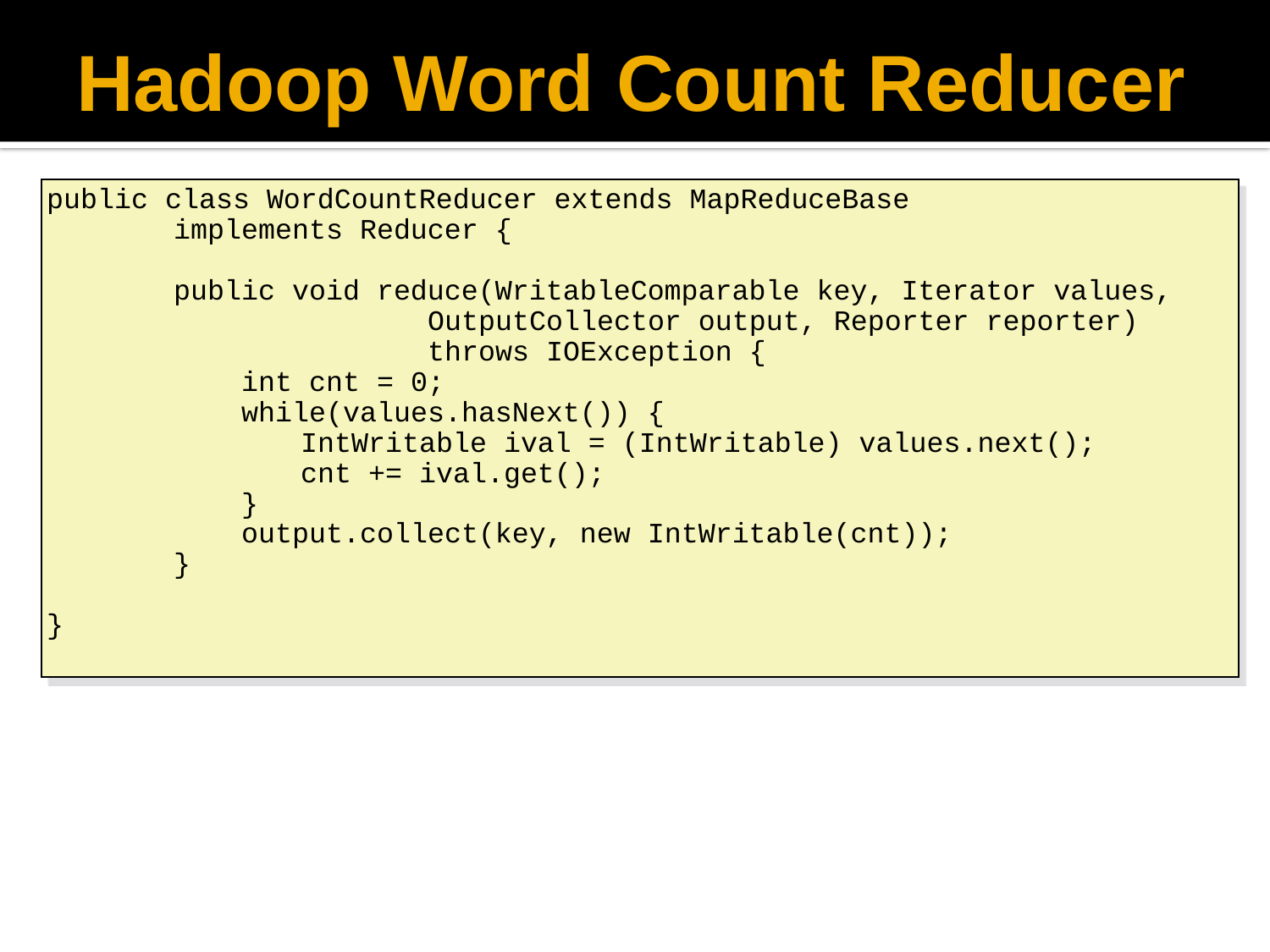

# Hadoop Word Count Reducer
public class WordCountReducer extends MapReduceBase
	implements Reducer {

	public void reduce(WritableComparable key, Iterator values,
			OutputCollector output, Reporter reporter)
			throws IOException {
	    int cnt = 0;
	    while(values.hasNext()) {
		IntWritable ival = (IntWritable) values.next();
		cnt += ival.get();
	    }
	    output.collect(key, new IntWritable(cnt));
	}

}